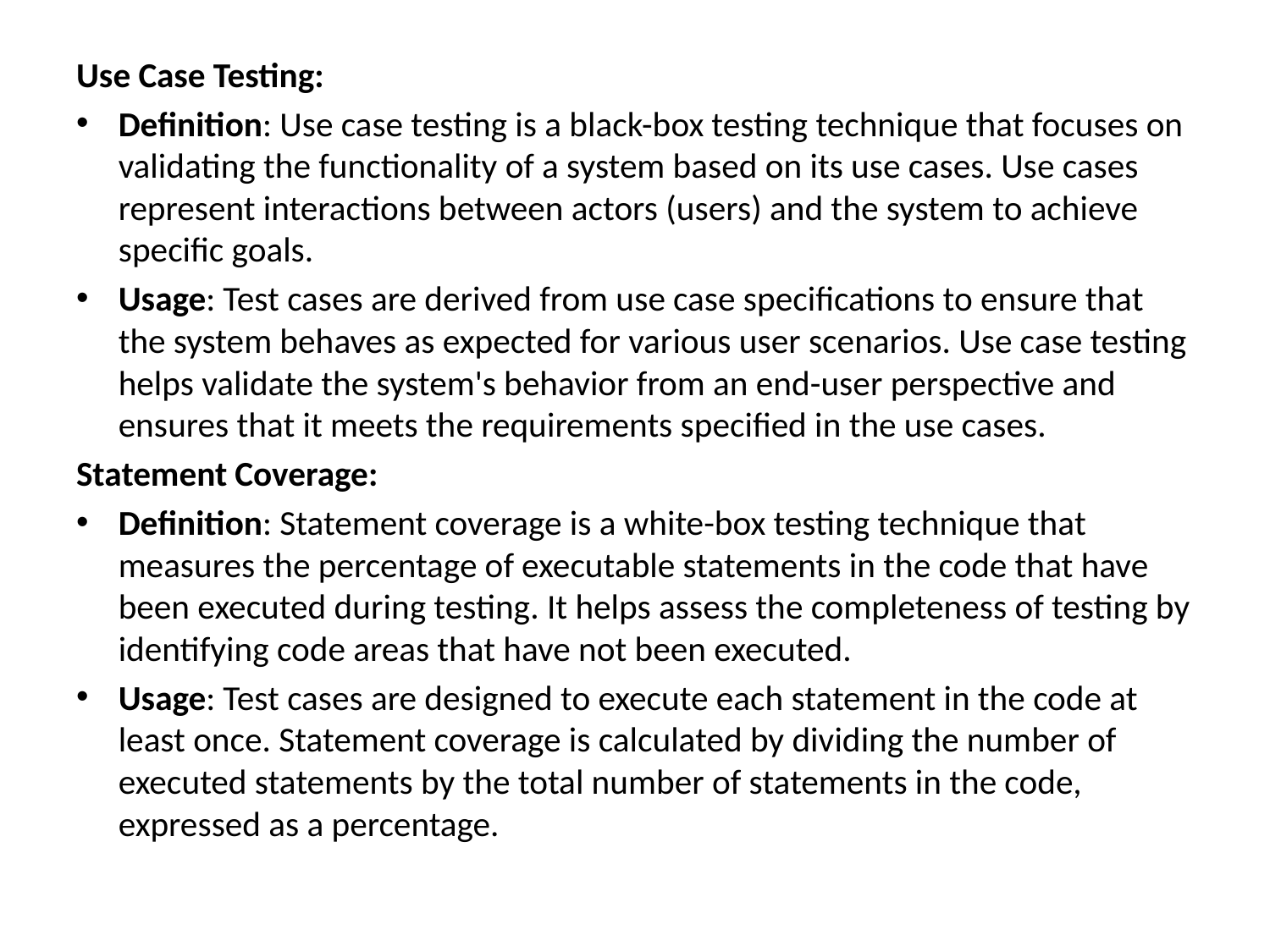

Use Case Testing:
Definition: Use case testing is a black-box testing technique that focuses on validating the functionality of a system based on its use cases. Use cases represent interactions between actors (users) and the system to achieve specific goals.
Usage: Test cases are derived from use case specifications to ensure that the system behaves as expected for various user scenarios. Use case testing helps validate the system's behavior from an end-user perspective and ensures that it meets the requirements specified in the use cases.
Statement Coverage:
Definition: Statement coverage is a white-box testing technique that measures the percentage of executable statements in the code that have been executed during testing. It helps assess the completeness of testing by identifying code areas that have not been executed.
Usage: Test cases are designed to execute each statement in the code at least once. Statement coverage is calculated by dividing the number of executed statements by the total number of statements in the code, expressed as a percentage.